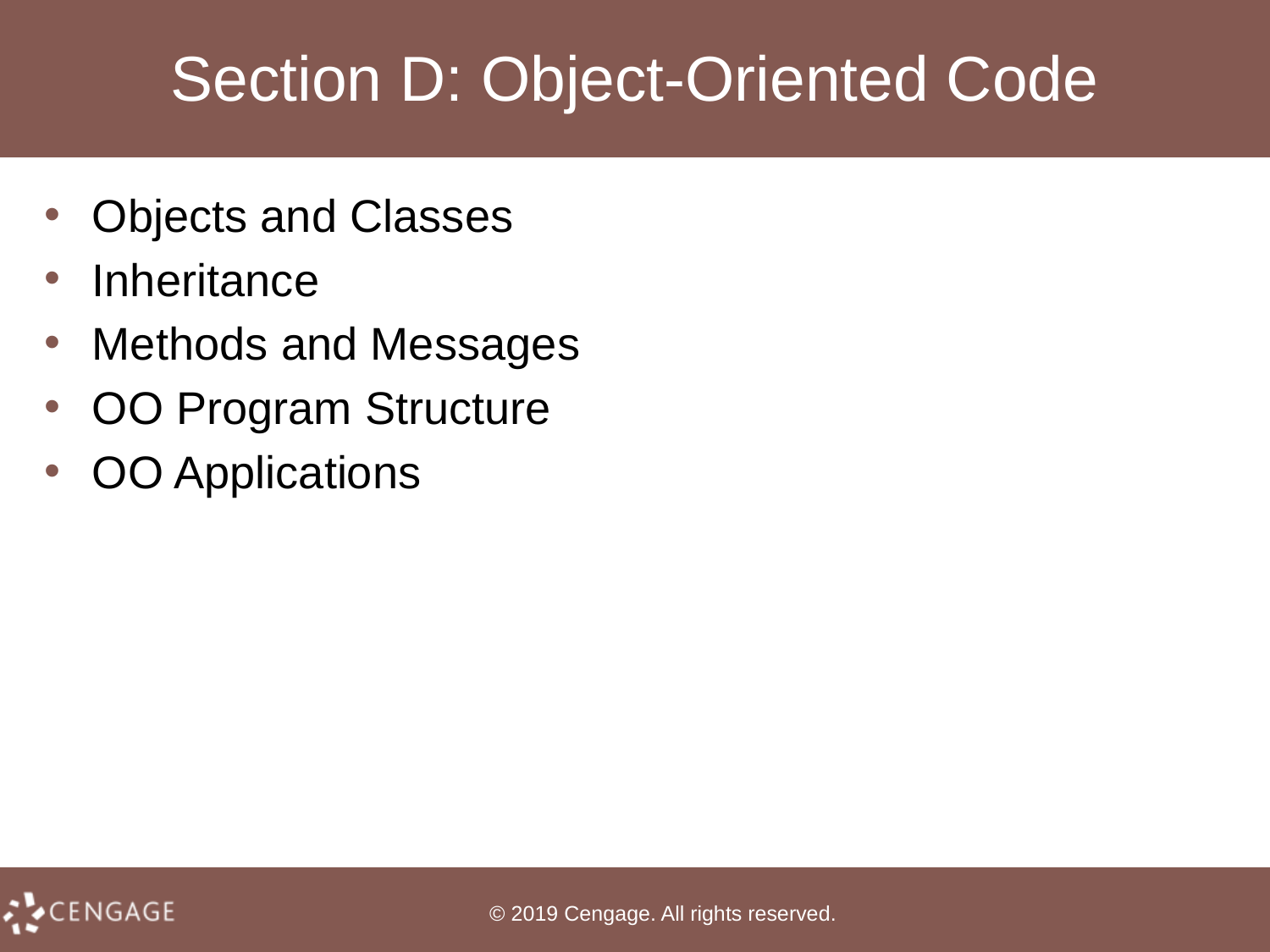

# Section D: Object-Oriented Code
Objects and Classes
Inheritance
Methods and Messages
OO Program Structure
OO Applications